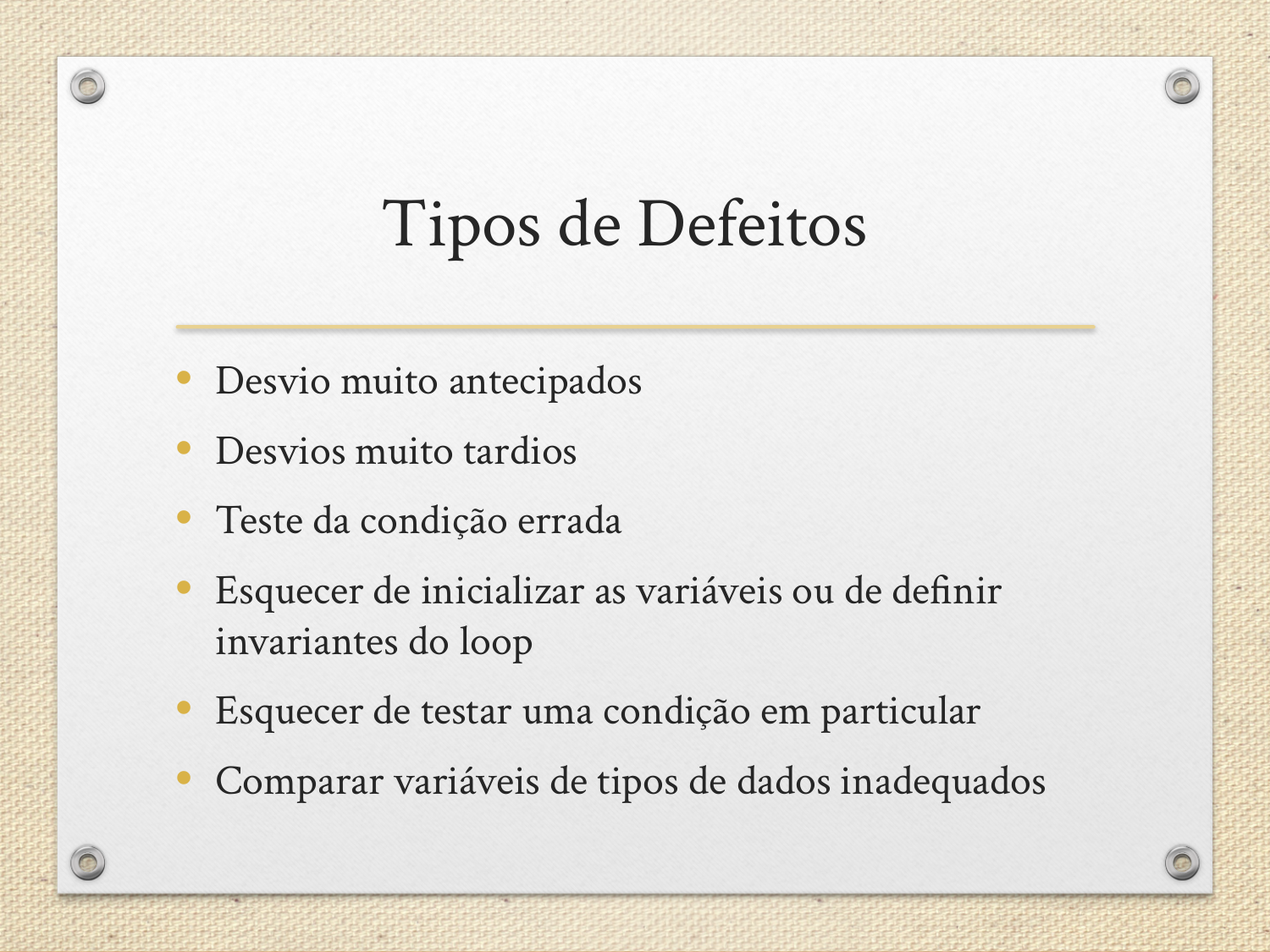

# Tipos de Defeitos
Desvio muito antecipados
Desvios muito tardios
Teste da condição errada
Esquecer de inicializar as variáveis ou de definir invariantes do loop
Esquecer de testar uma condição em particular
Comparar variáveis de tipos de dados inadequados